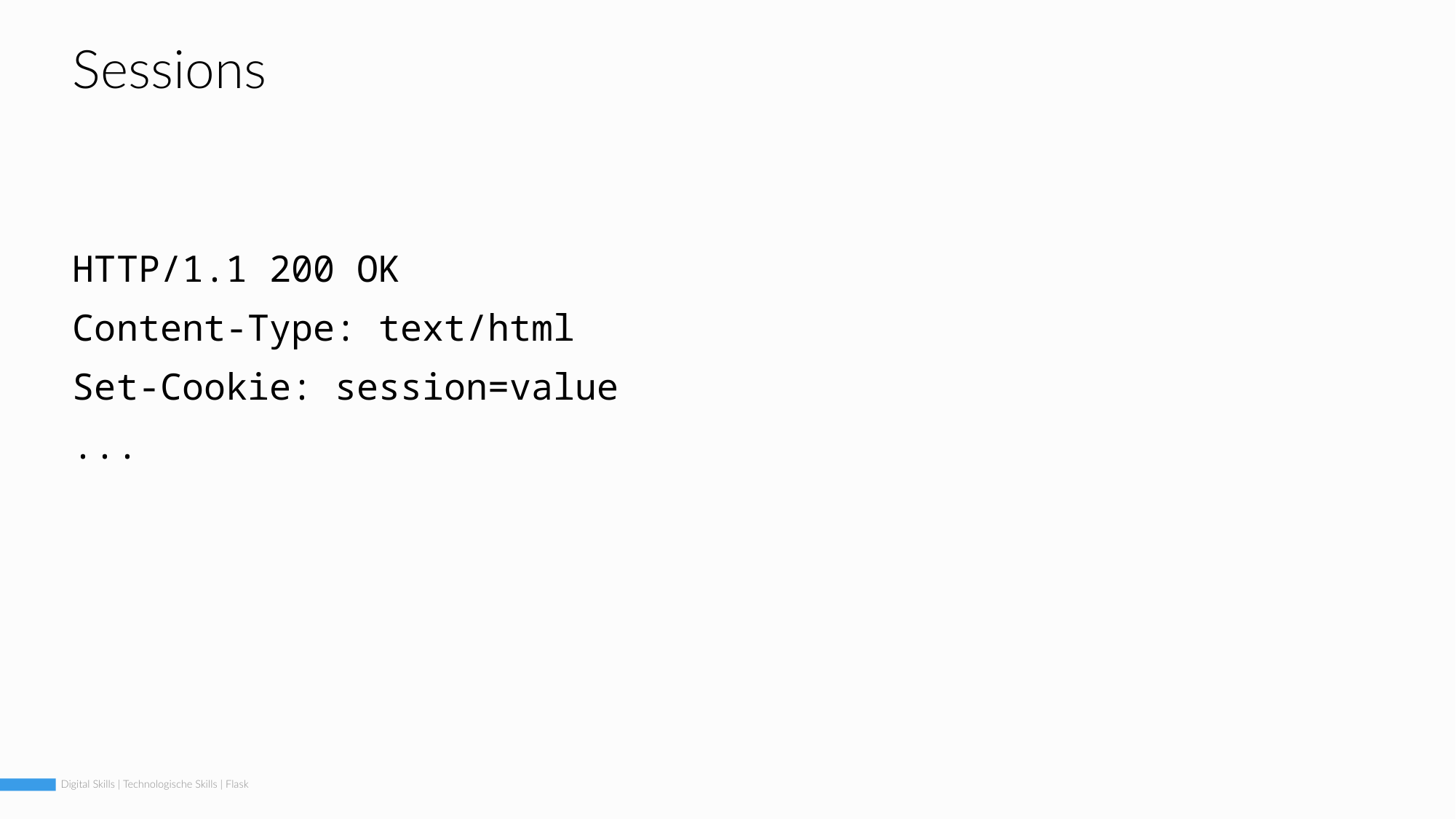

# Sessions
HTTP/1.1 200 OK
Content-Type: text/html
Set-Cookie: session=value
...